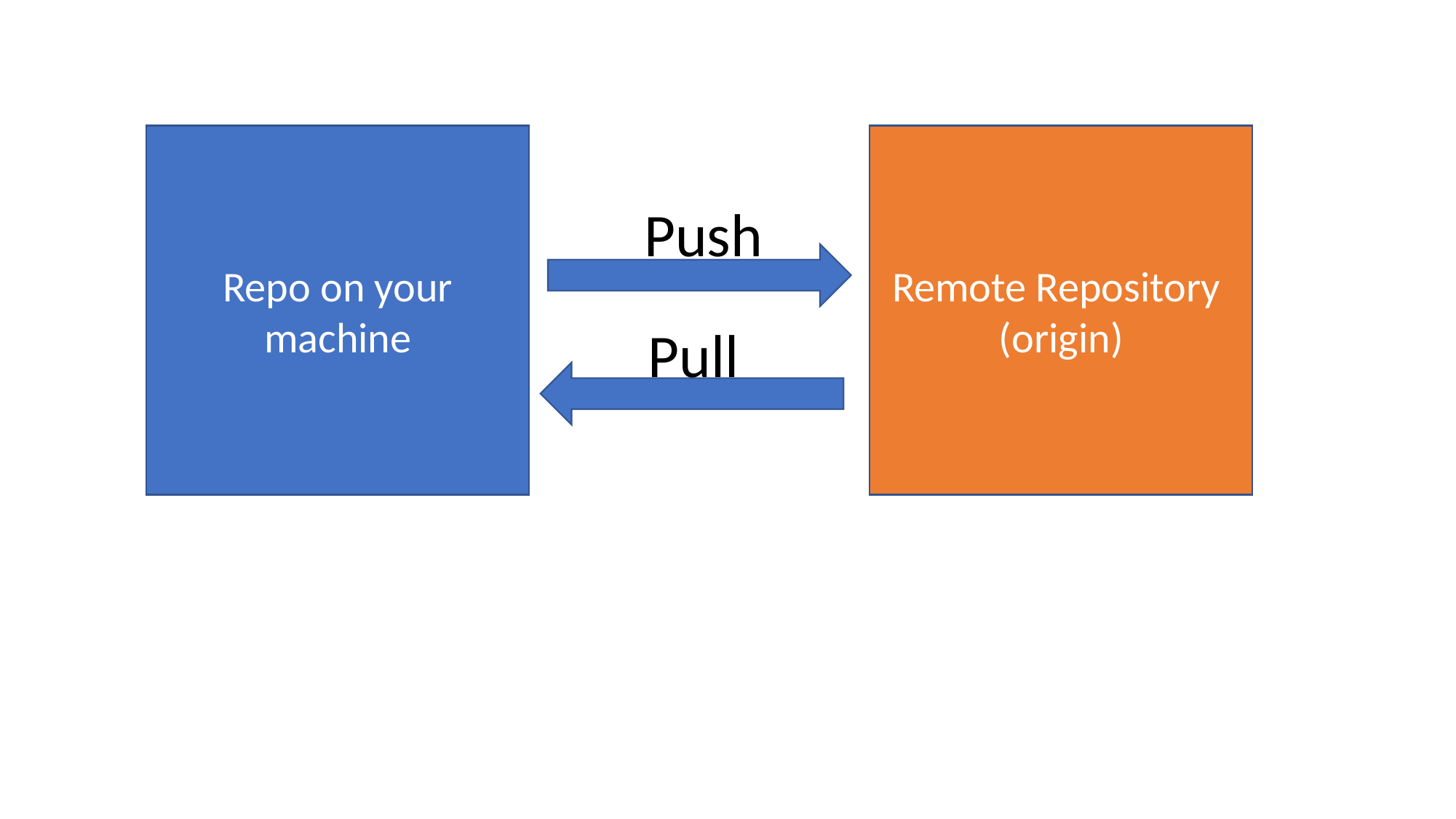

Repo on your machine
Remote Repository
(origin)
Push

Pull